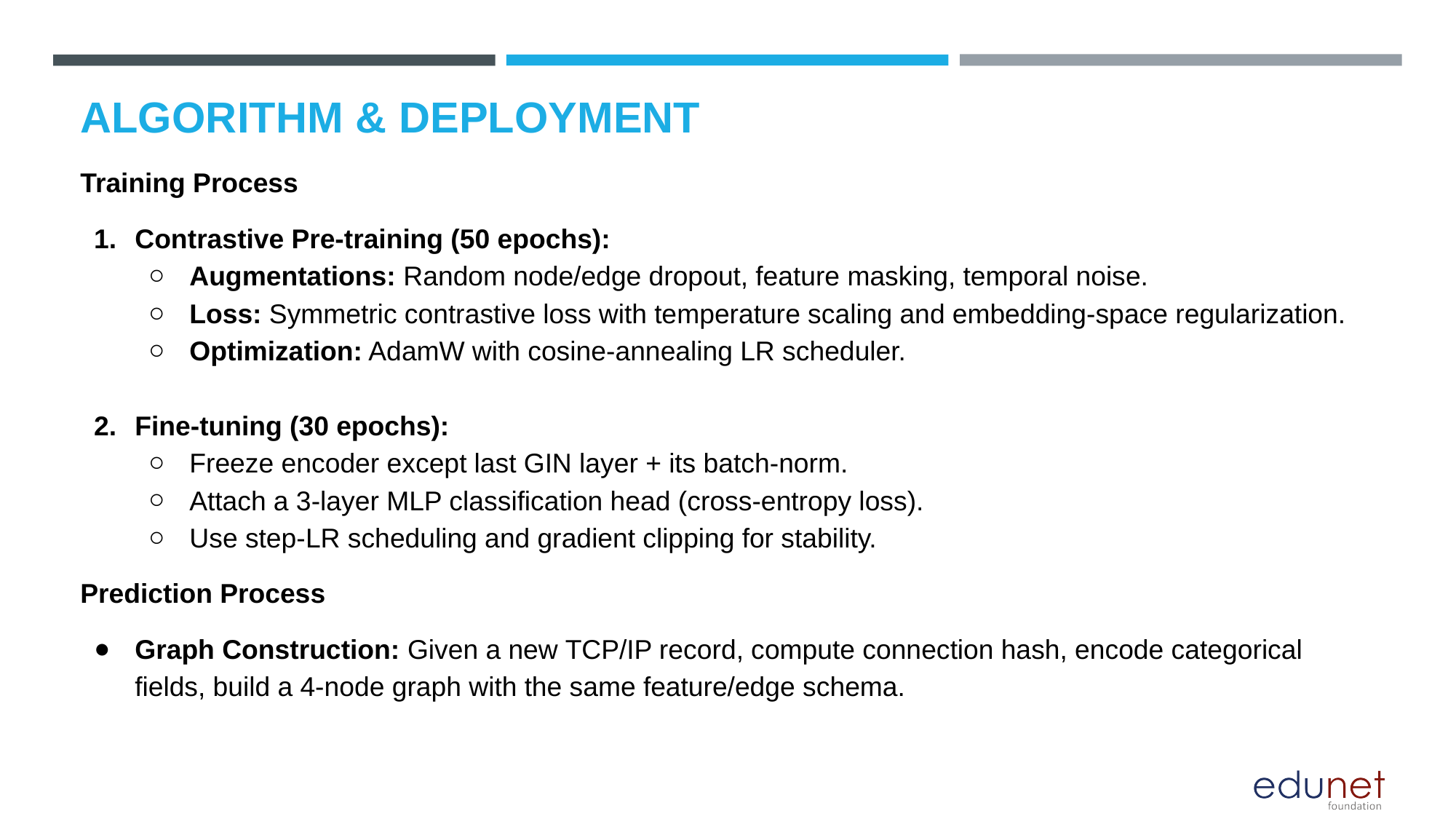

# ALGORITHM & DEPLOYMENT
Training Process
Contrastive Pre-training (50 epochs):
Augmentations: Random node/edge dropout, feature masking, temporal noise.
Loss: Symmetric contrastive loss with temperature scaling and embedding-space regularization.
Optimization: AdamW with cosine-annealing LR scheduler.
Fine-tuning (30 epochs):
Freeze encoder except last GIN layer + its batch-norm.
Attach a 3-layer MLP classification head (cross-entropy loss).
Use step-LR scheduling and gradient clipping for stability.
Prediction Process
Graph Construction: Given a new TCP/IP record, compute connection hash, encode categorical fields, build a 4-node graph with the same feature/edge schema.